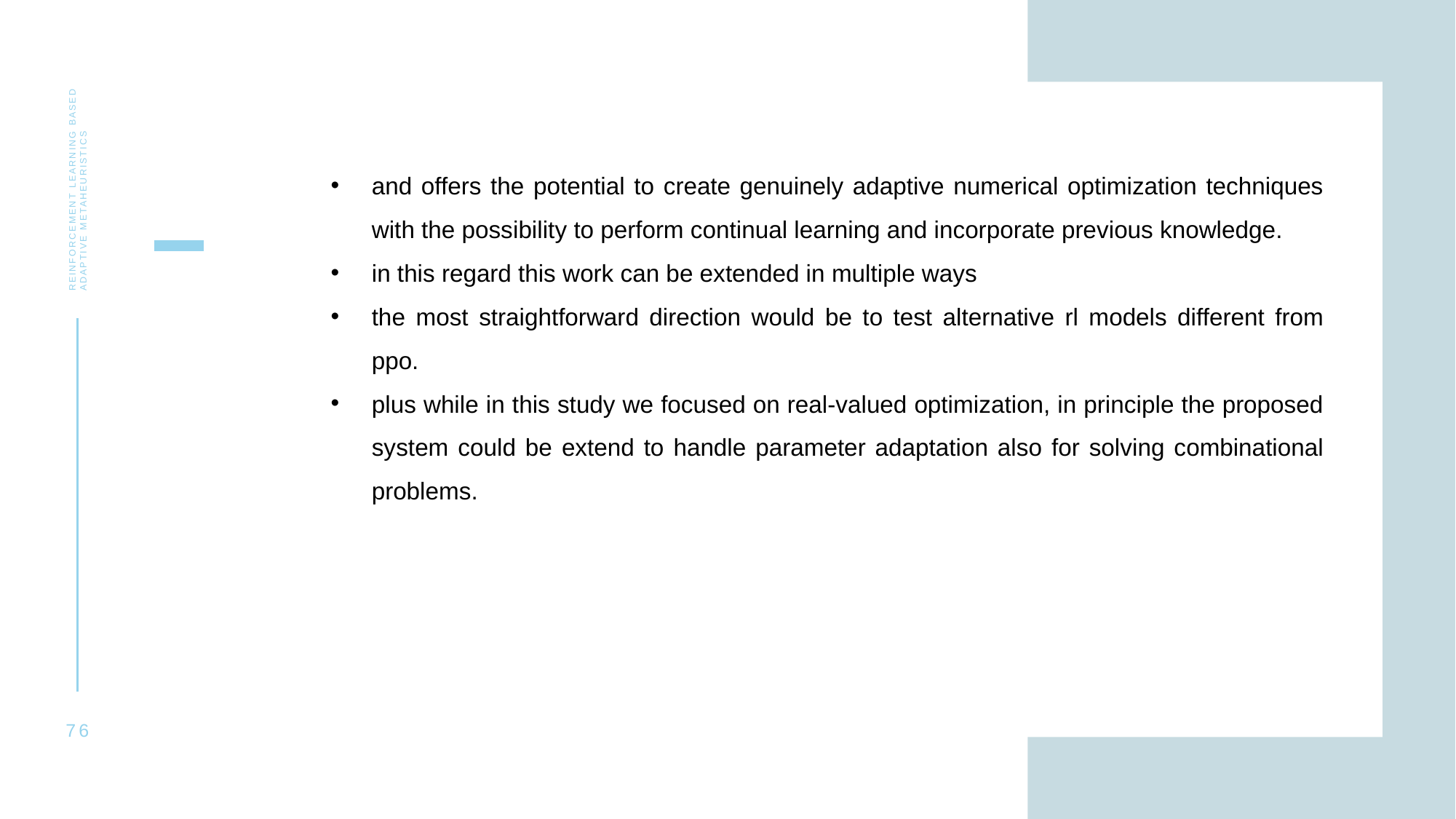

and offers the potential to create genuinely adaptive numerical optimization techniques with the possibility to perform continual learning and incorporate previous knowledge.
in this regard this work can be extended in multiple ways
the most straightforward direction would be to test alternative rl models different from ppo.
plus while in this study we focused on real-valued optimization, in principle the proposed system could be extend to handle parameter adaptation also for solving combinational problems.

Reinforcement learning based adaptive metaheuristics
76